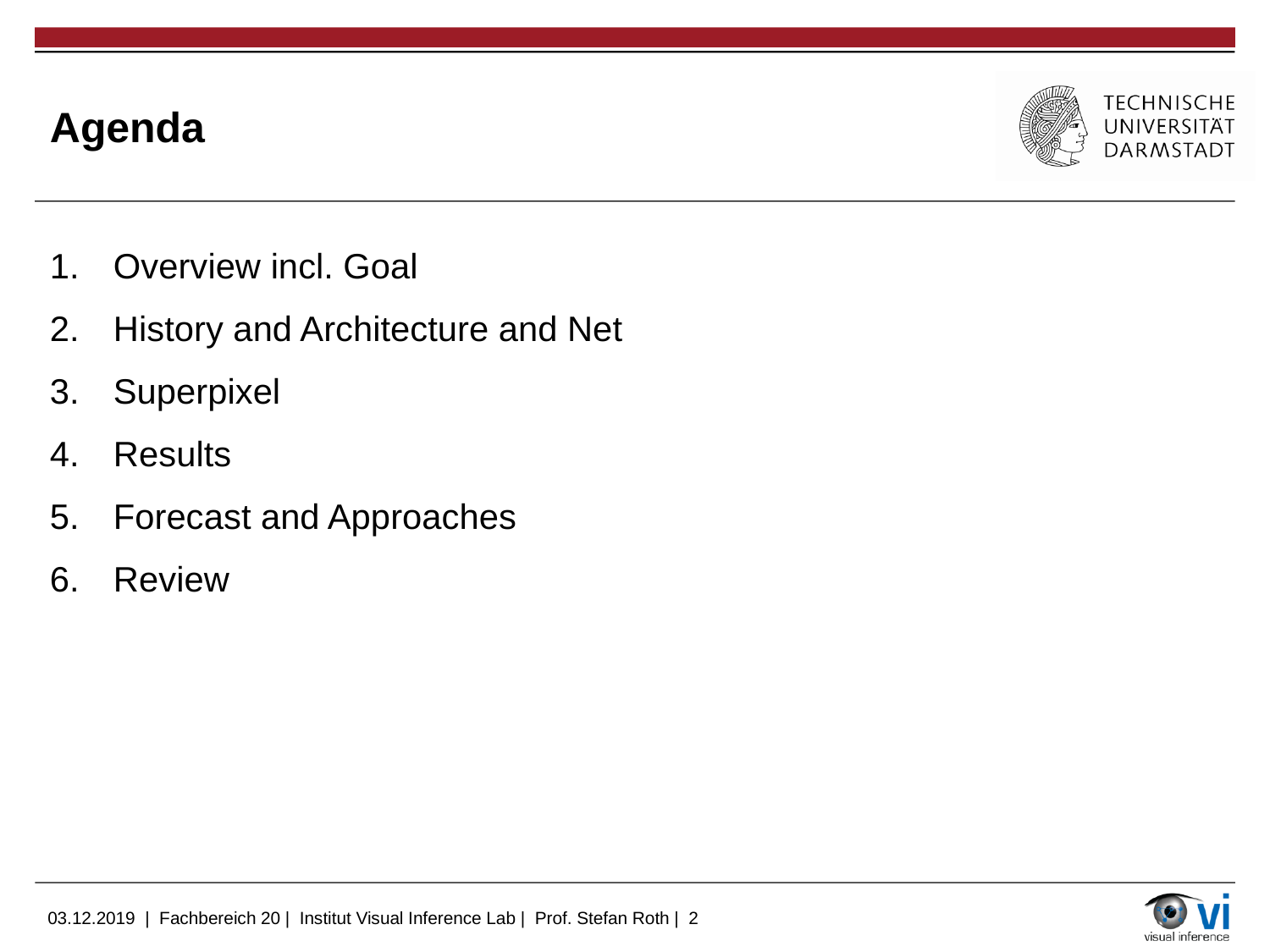

# Agenda
Overview incl. Goal
History and Architecture and Net
Superpixel
Results
Forecast and Approaches
Review